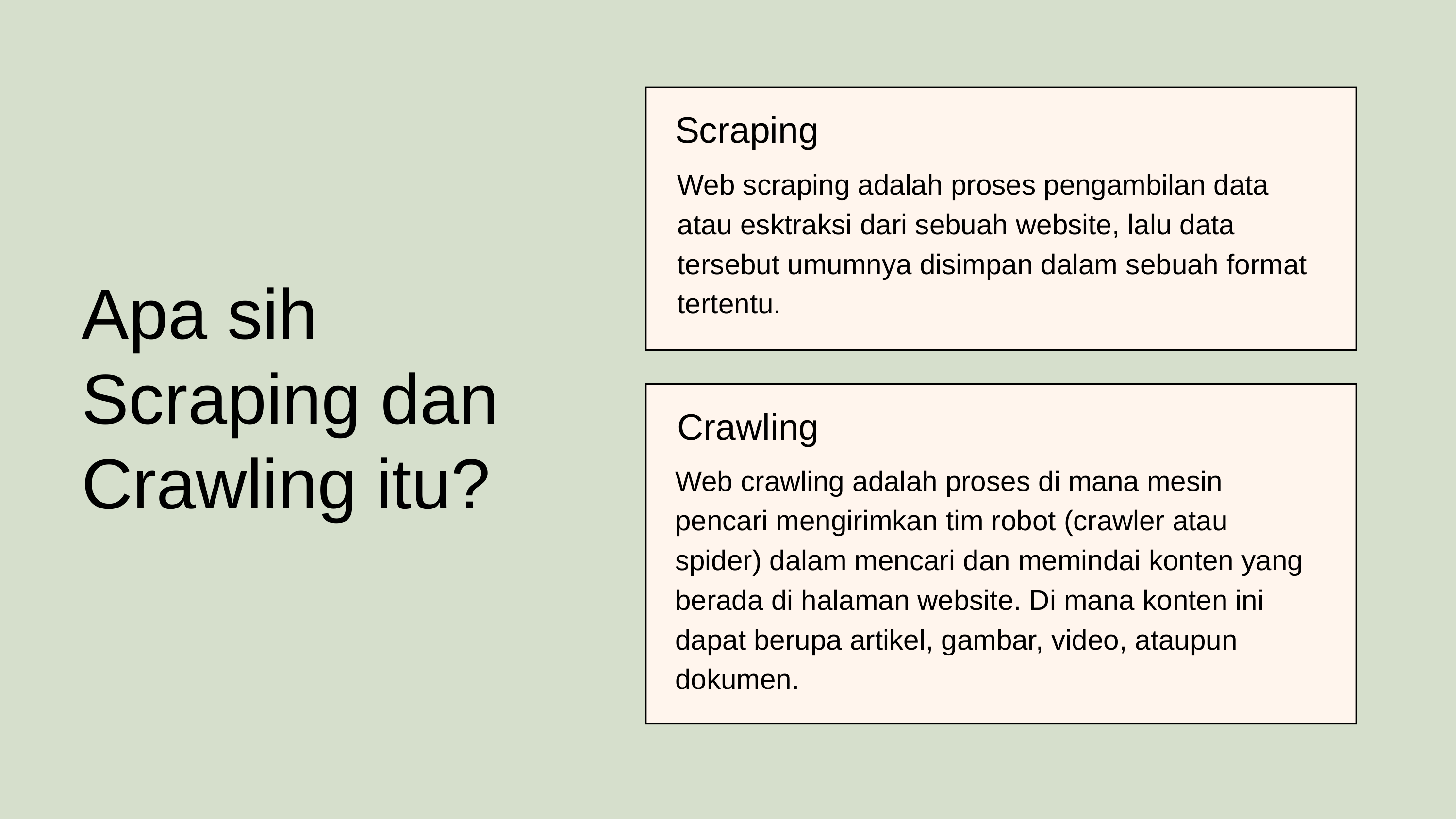

Scraping
Web scraping adalah proses pengambilan data atau esktraksi dari sebuah website, lalu data tersebut umumnya disimpan dalam sebuah format tertentu.
Apa sih Scraping dan Crawling itu?

Crawling
Web crawling adalah proses di mana mesin pencari mengirimkan tim robot (crawler atau spider) dalam mencari dan memindai konten yang berada di halaman website. Di mana konten ini dapat berupa artikel, gambar, video, ataupun dokumen.